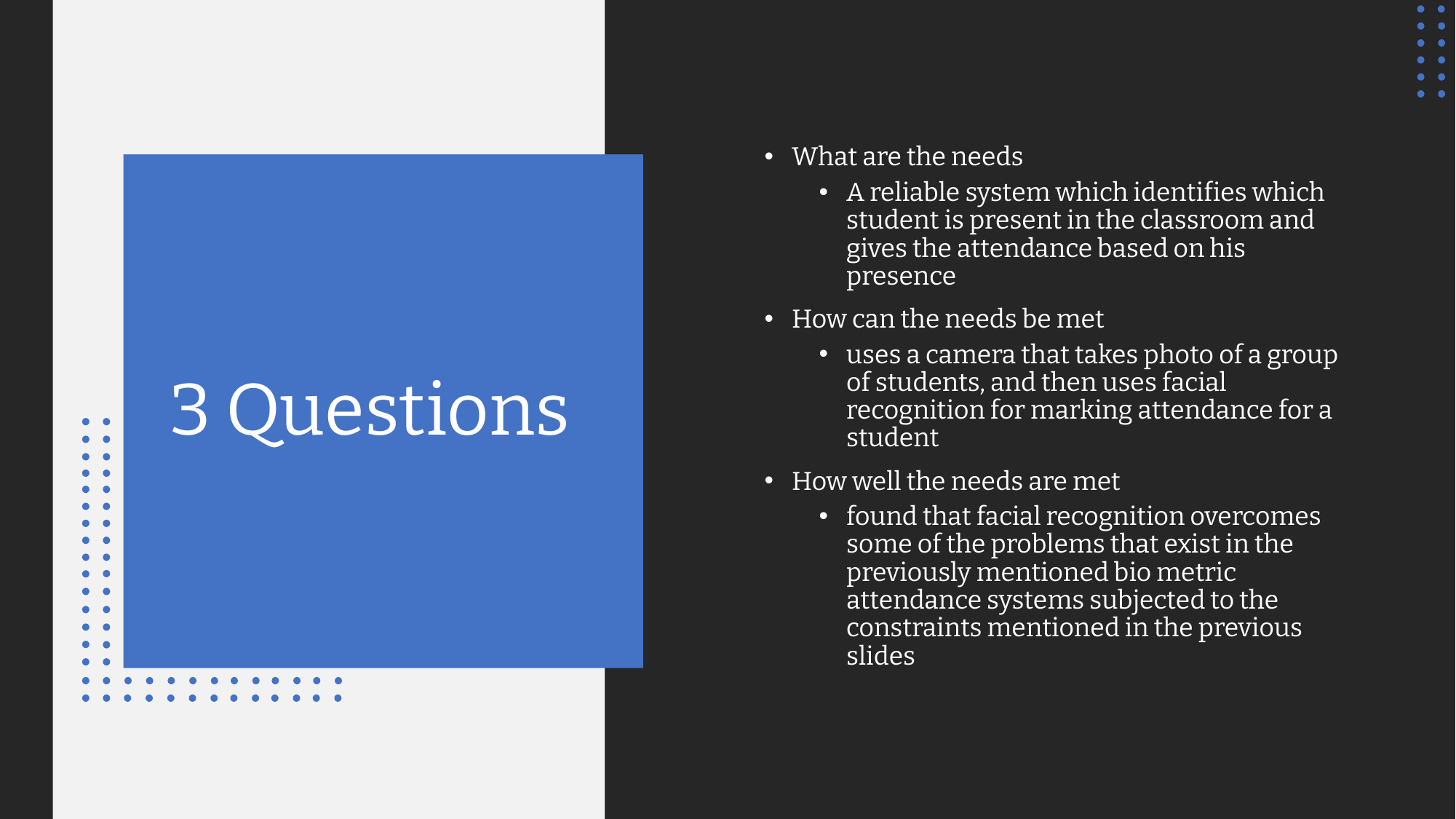

What are the needs
A reliable system which identifies which student is present in the classroom and gives the attendance based on his presence
How can the needs be met
uses a camera that takes photo of a group of students, and then uses facial recognition for marking attendance for a student
How well the needs are met
found that facial recognition overcomes some of the problems that exist in the previously mentioned bio metric attendance systems subjected to the constraints mentioned in the previous slides

# 3 Questions